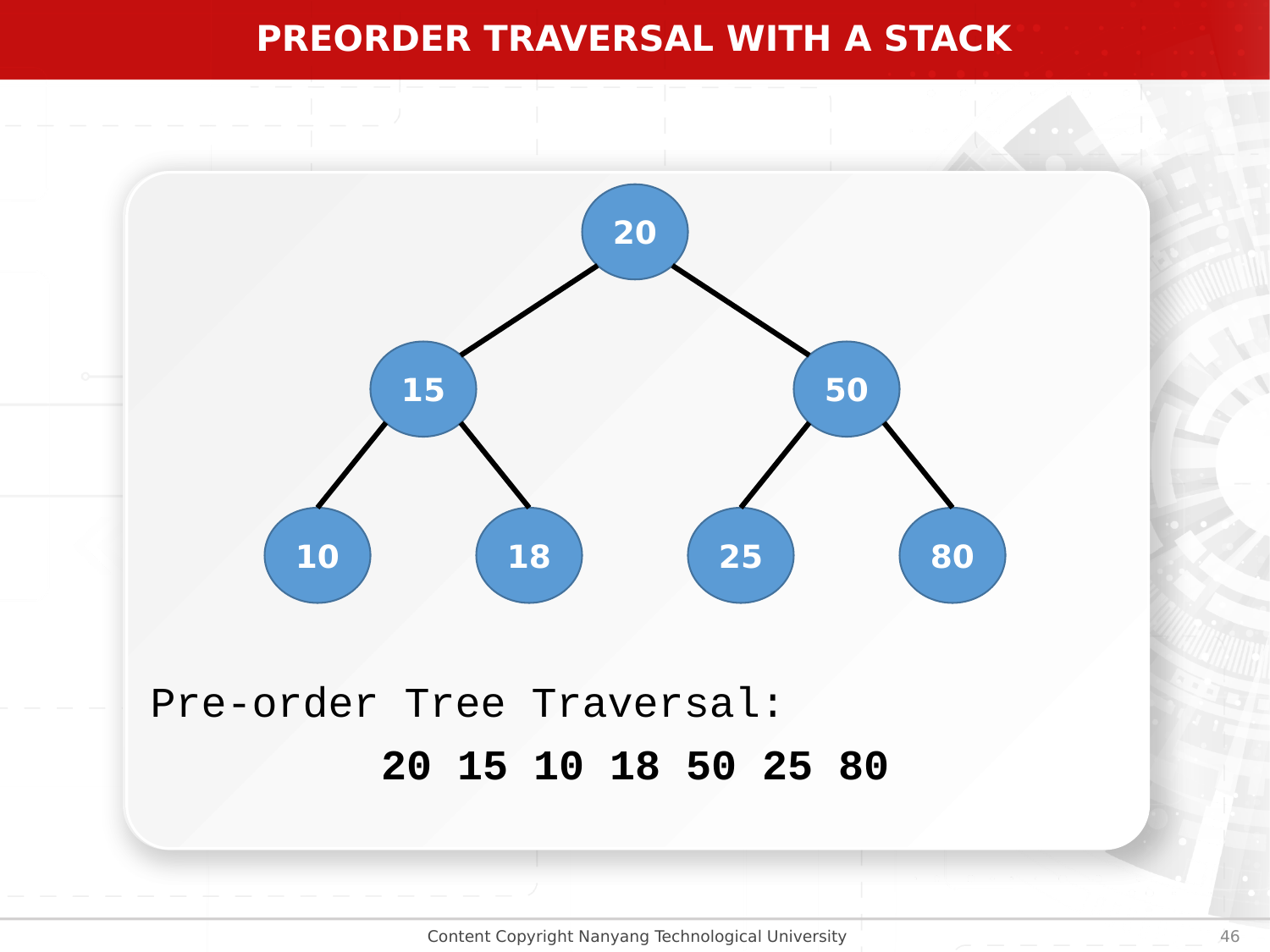

# Preorder traversal with a stack
20
15
50
10
18
25
80
Pre-order Tree Traversal:
20 15 10 18 50 25 80